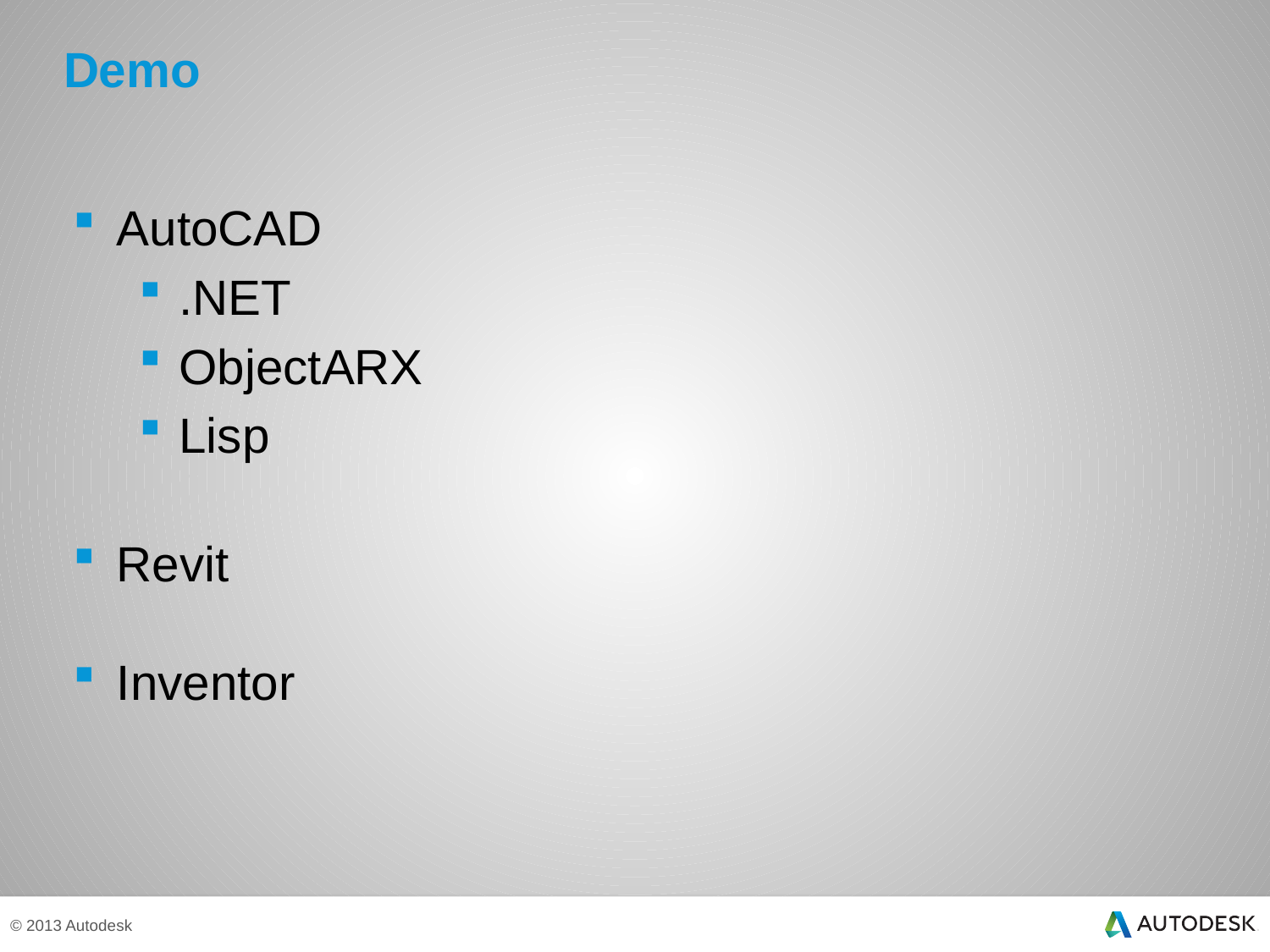

# Demo
AutoCAD
.NET
ObjectARX
Lisp

Revit

Inventor